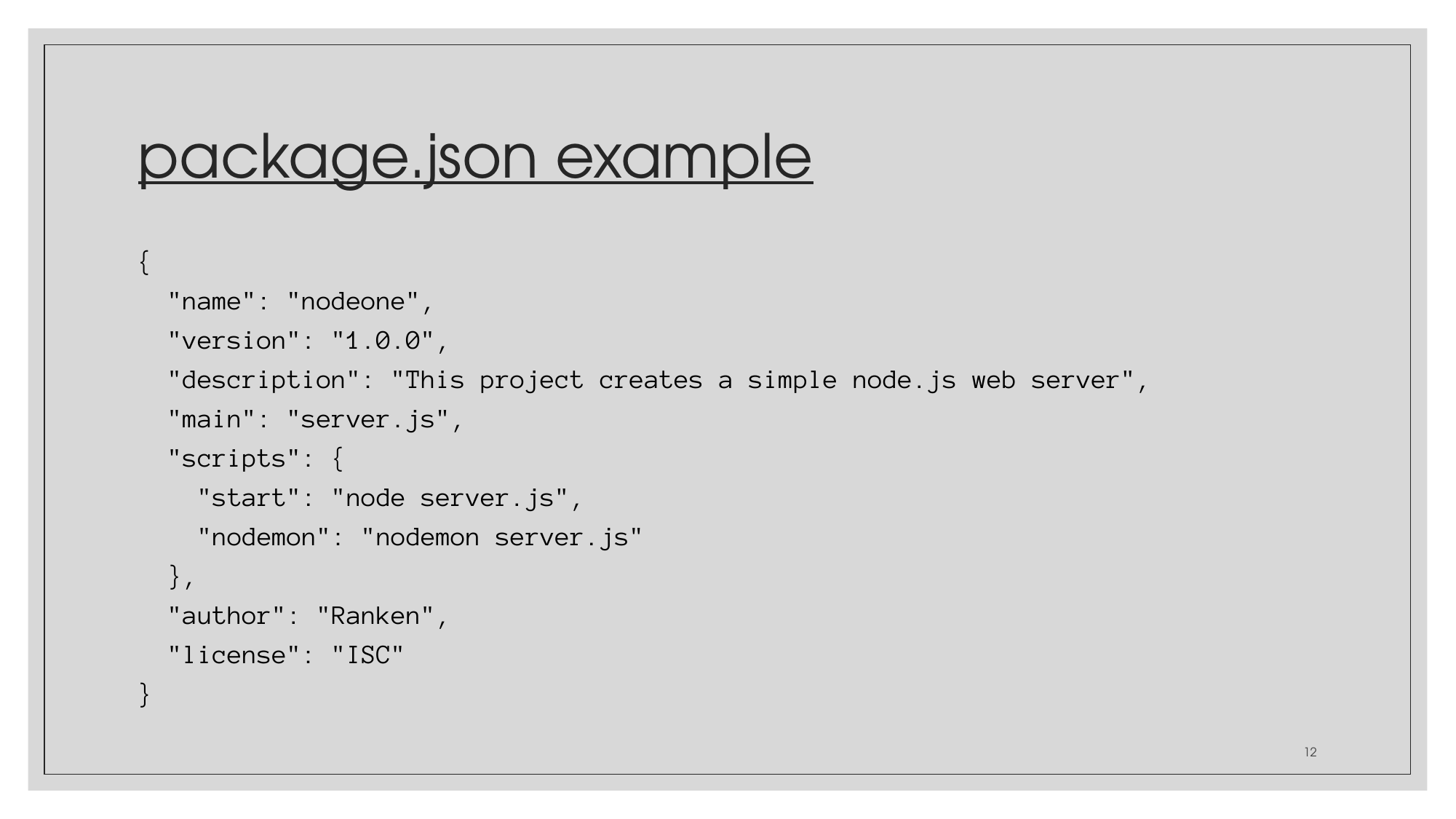

# package.json example
{
  "name": "nodeone",
  "version": "1.0.0",
  "description": "This project creates a simple node.js web server",
  "main": "server.js",
  "scripts": {
    "start": "node server.js",
    "nodemon": "nodemon server.js"
  },
  "author": "Ranken",
  "license": "ISC"
}
12